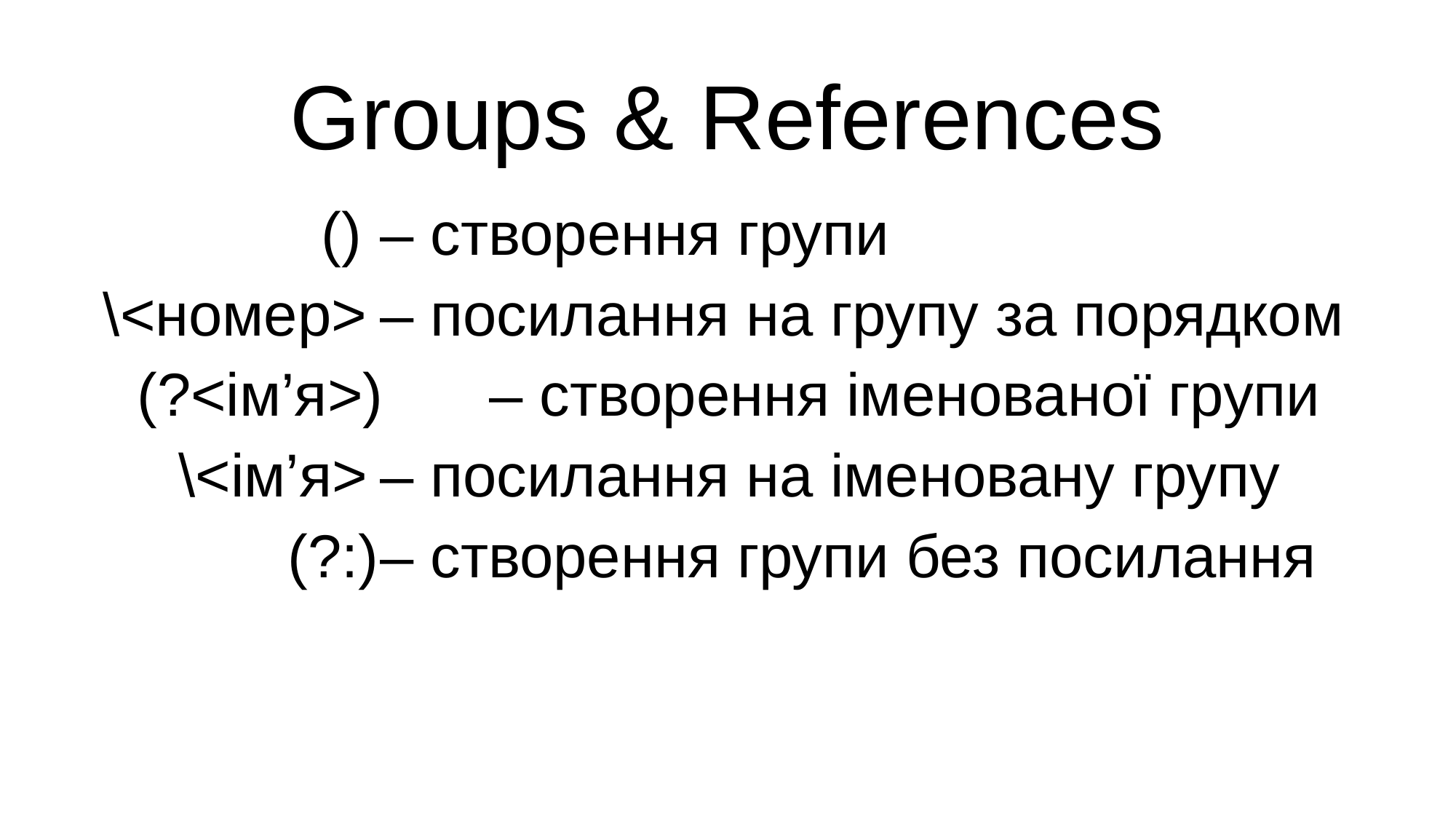

# Groups & References
		   () 	– створення групи
   \<номер>	– посилання на групу за порядком
     (?<ім’я>) 	– створення іменованої групи
 	 \<ім’я>	– посилання на іменовану групу
		 (?:)	– створення групи без посилання